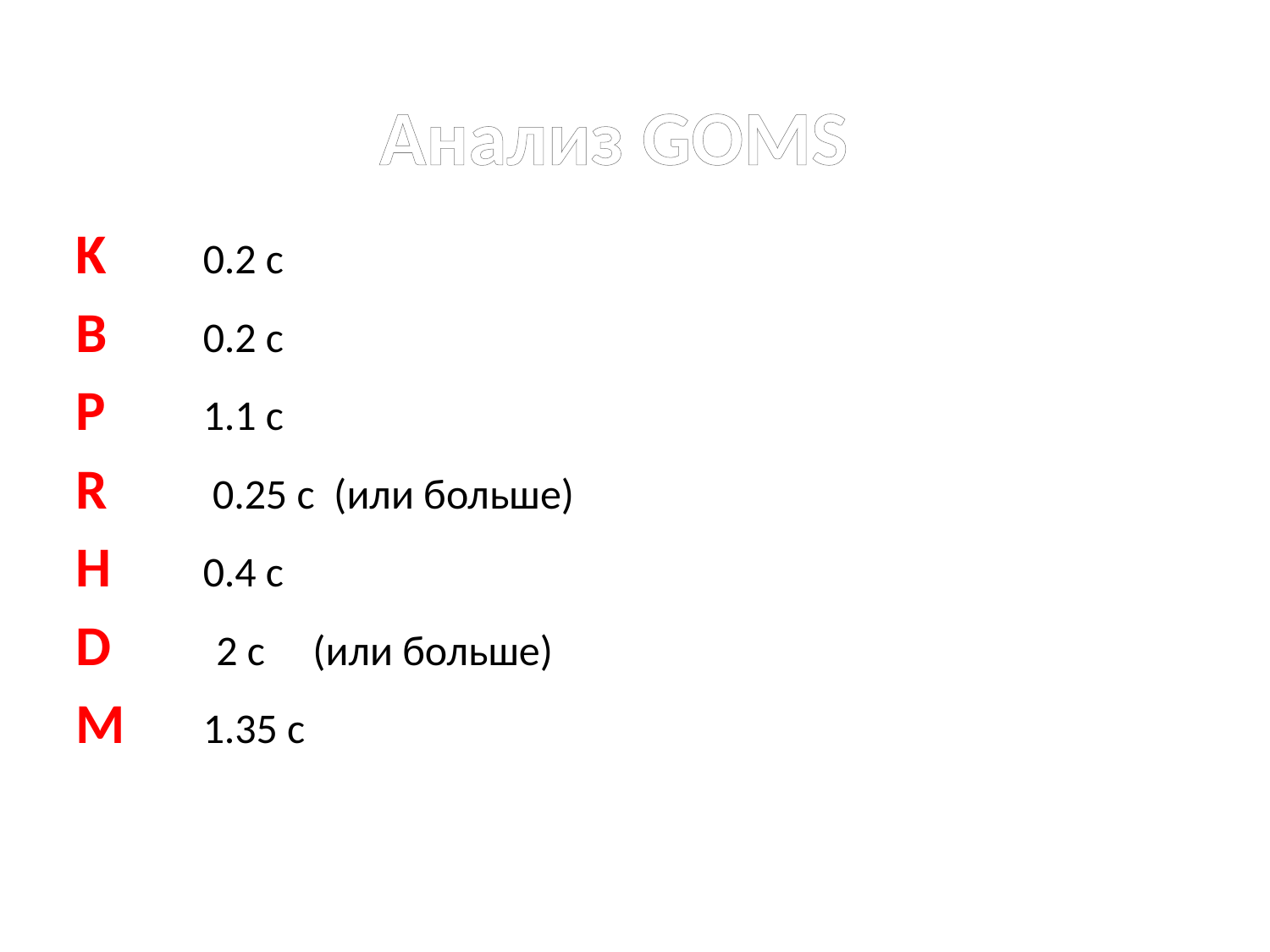

# Анализ GOMS
K	0.2 с
B	0.2 с
P	1.1 с
R           0.25 с  (или больше)
H	0.4 с
D           2 с     (или больше)
M	1.35 с